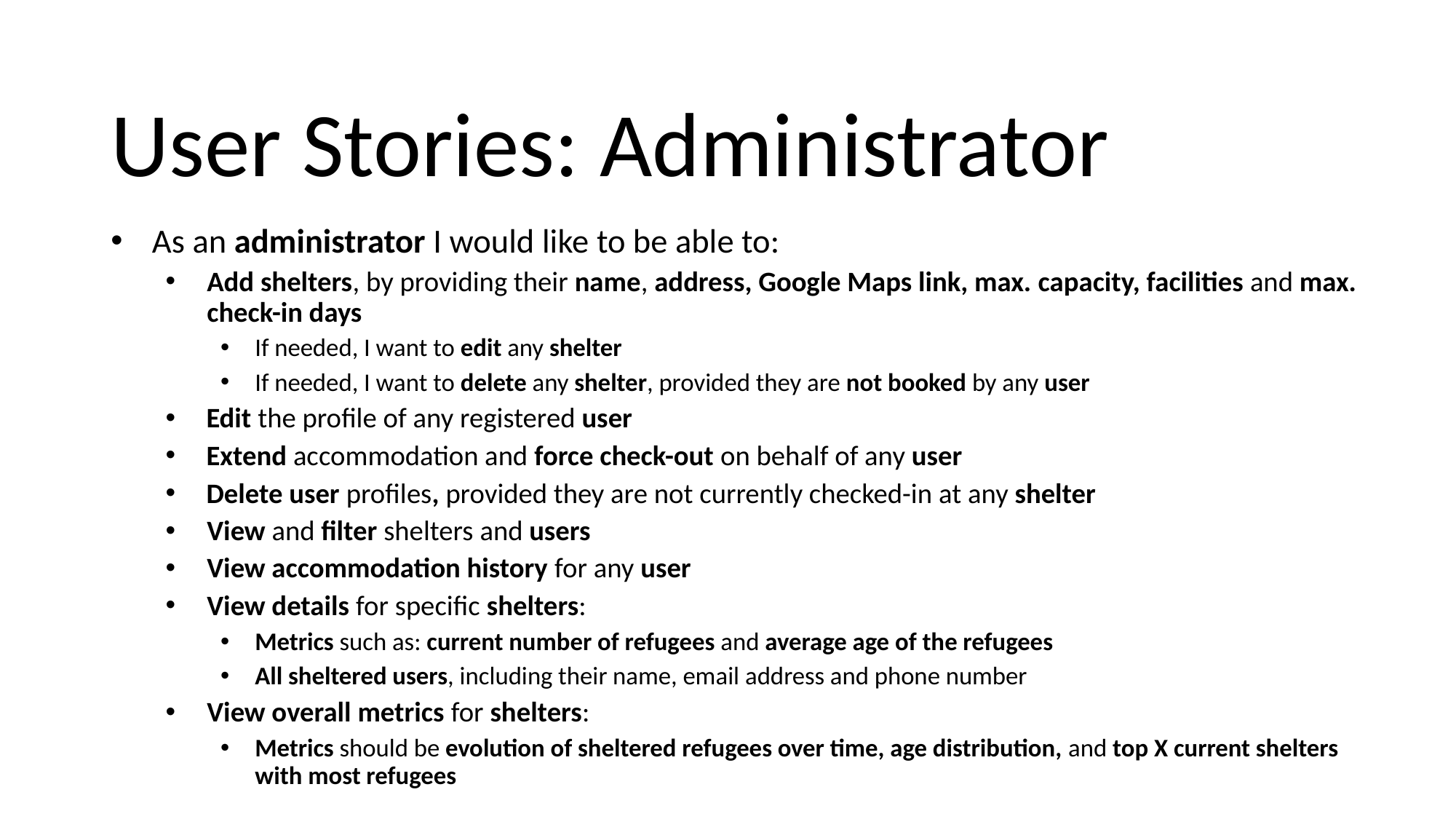

User Stories: Administrator
As an administrator I would like to be able to:
Add shelters, by providing their name, address, Google Maps link, max. capacity, facilities and max. check-in days
If needed, I want to edit any shelter
If needed, I want to delete any shelter, provided they are not booked by any user
 Edit the profile of any registered user
 Extend accommodation and force check-out on behalf of any user
 Delete user profiles, provided they are not currently checked-in at any shelter
View and filter shelters and users
View accommodation history for any user
View details for specific shelters:
Metrics such as: current number of refugees and average age of the refugees
All sheltered users, including their name, email address and phone number
View overall metrics for shelters:
Metrics should be evolution of sheltered refugees over time, age distribution, and top X current shelters with most refugees